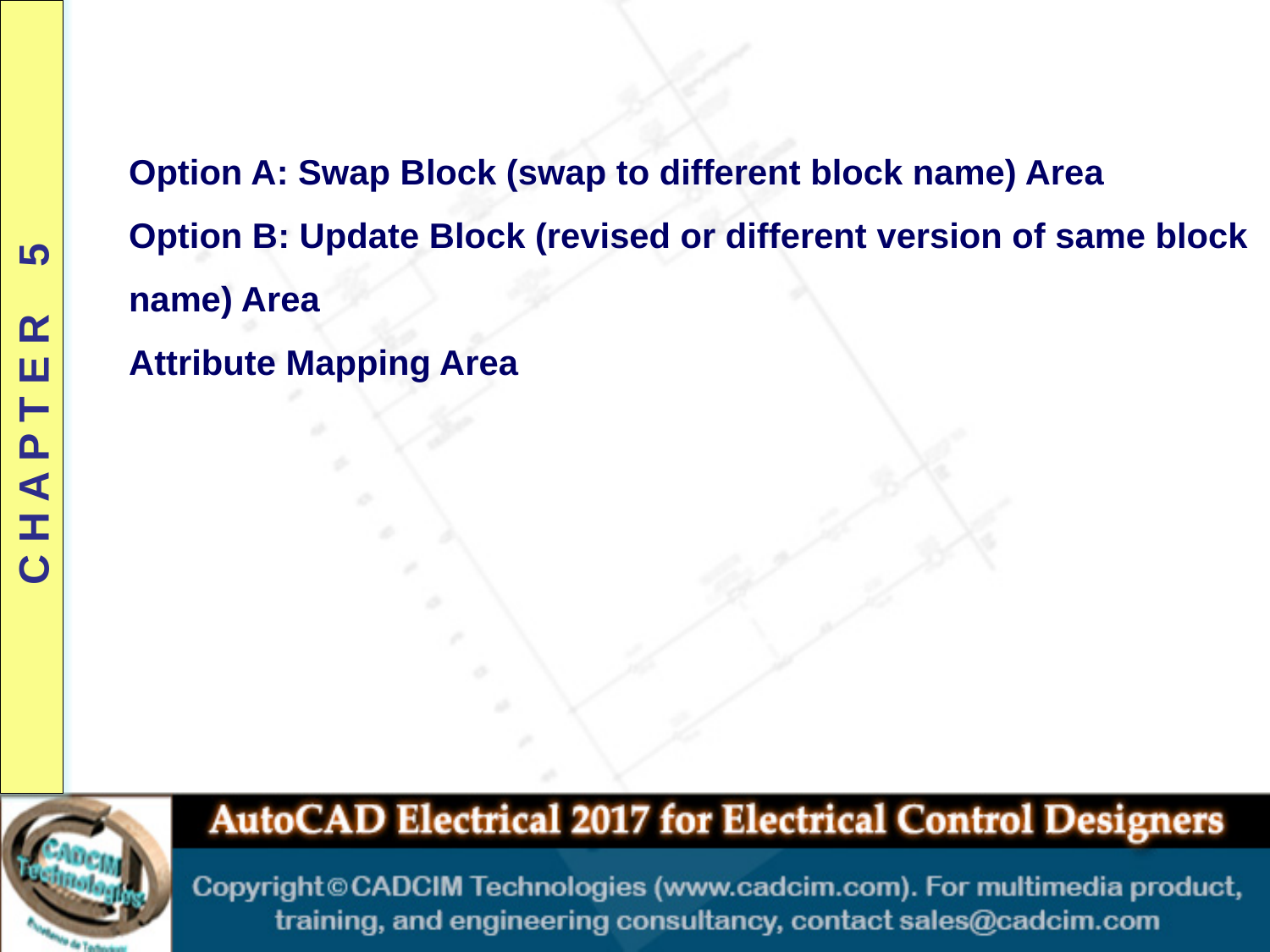

Option A: Swap Block (swap to different block name) Area
Option B: Update Block (revised or different version of same block name) Area
Attribute Mapping Area